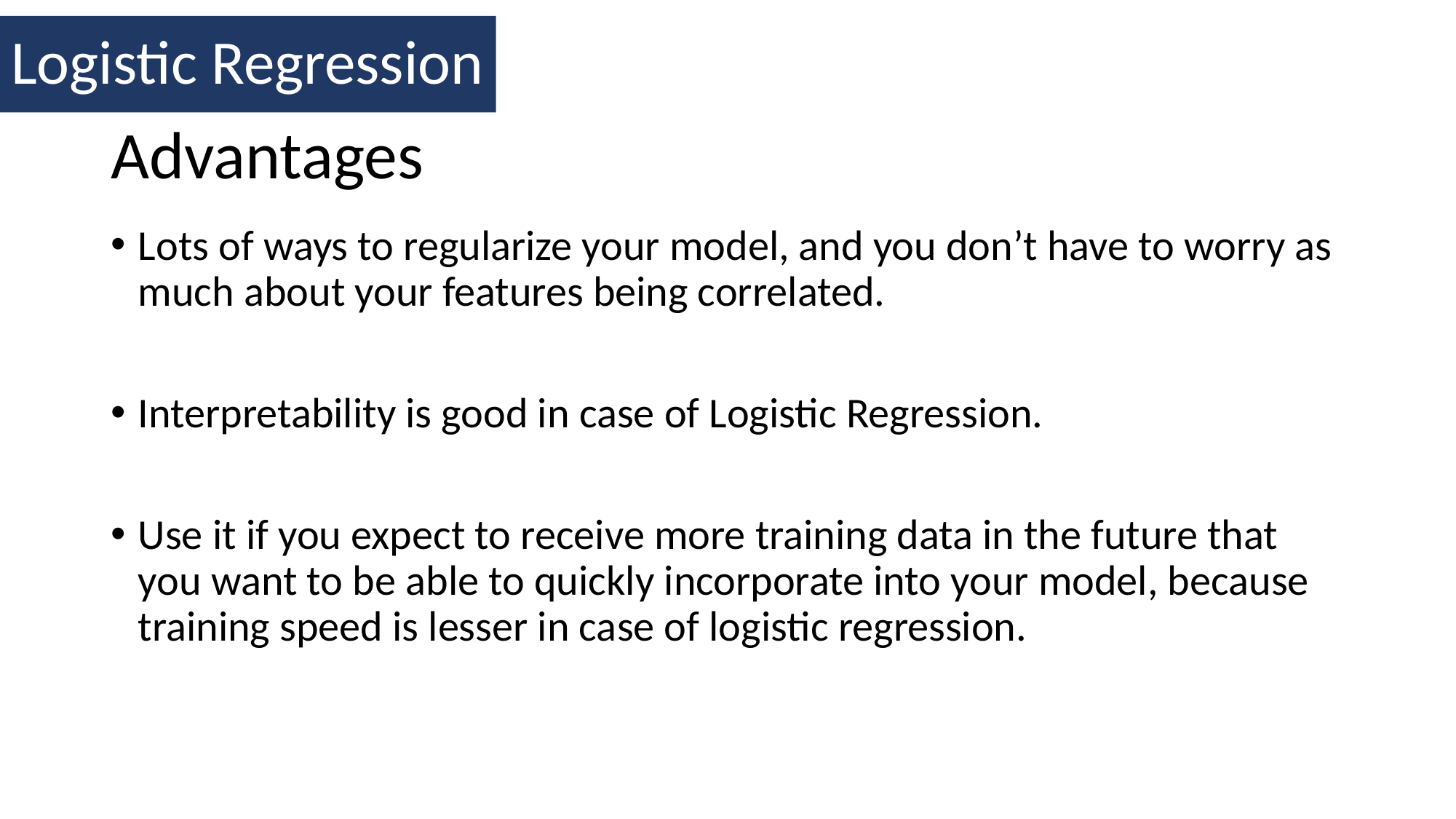

Logistic Regression
# Advantages
Lots of ways to regularize your model, and you don’t have to worry as much about your features being correlated.

Interpretability is good in case of Logistic Regression.

Use it if you expect to receive more training data in the future that you want to be able to quickly incorporate into your model, because training speed is lesser in case of logistic regression.